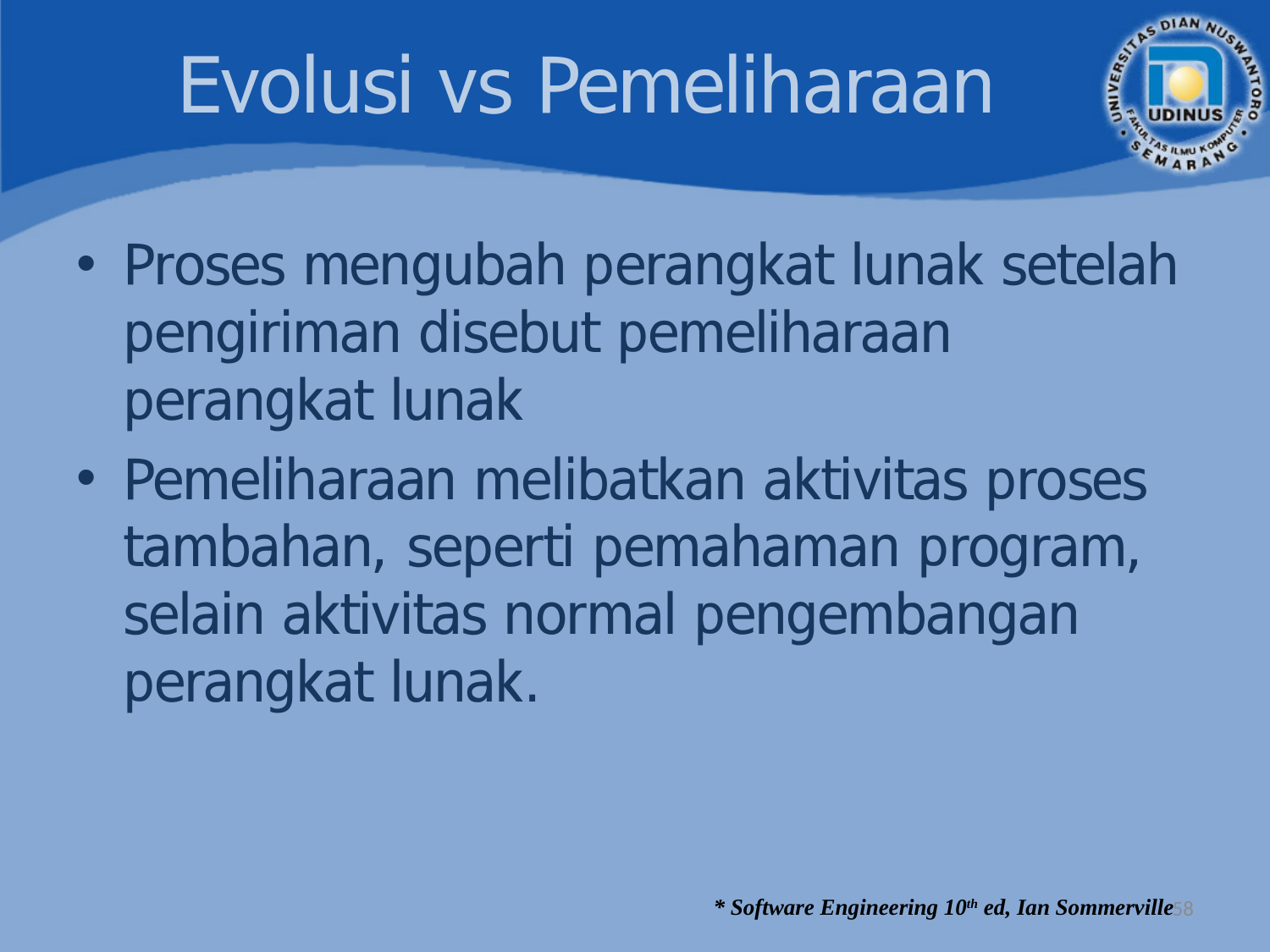

# Evolusi vs Pemeliharaan
Proses mengubah perangkat lunak setelah pengiriman disebut pemeliharaan perangkat lunak
Pemeliharaan melibatkan aktivitas proses tambahan, seperti pemahaman program, selain aktivitas normal pengembangan perangkat lunak.
58
* Software Engineering 10th ed, Ian Sommerville